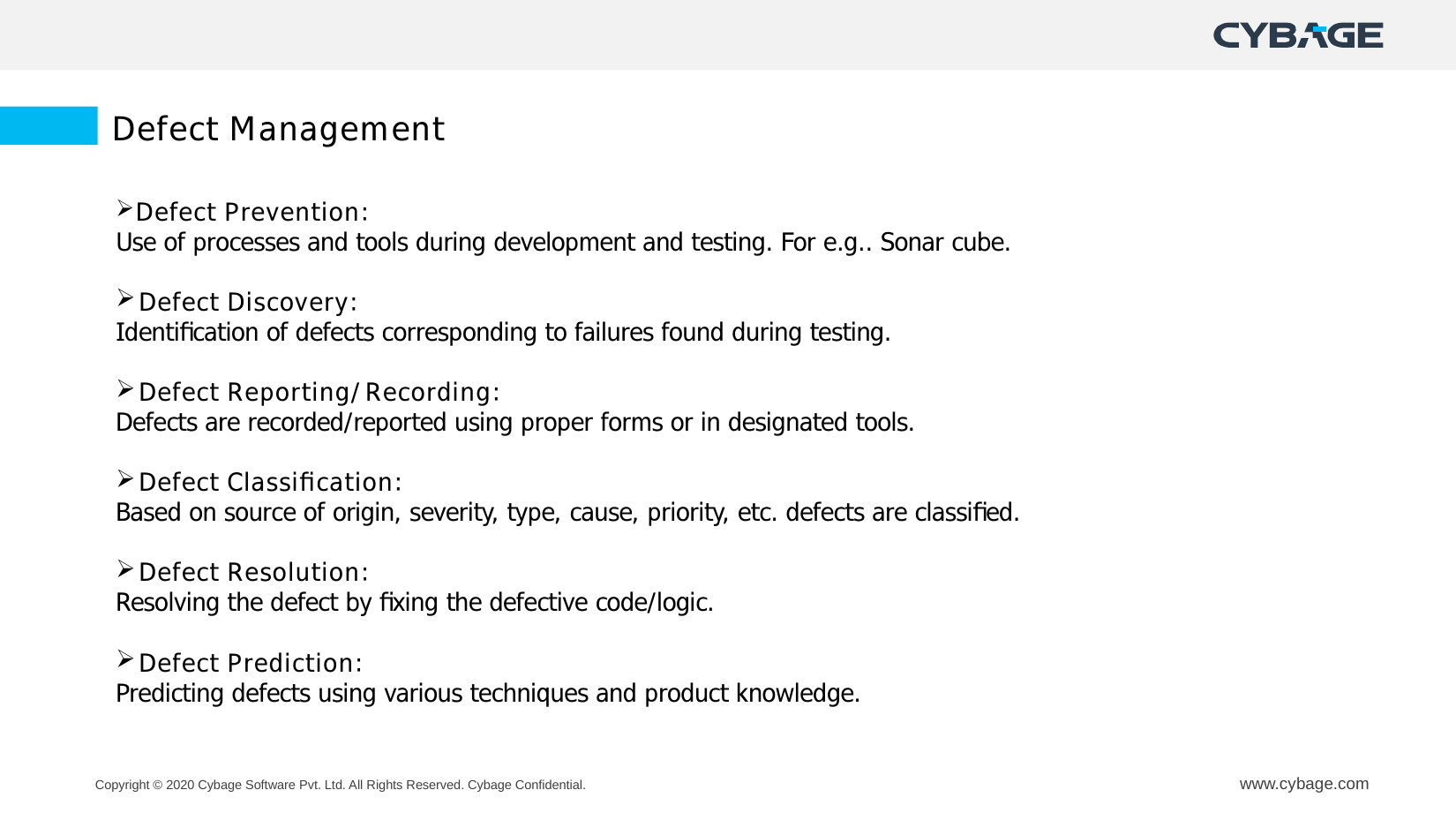

Defect Management

 Defect Prevention:
Use of processes and tools during development and testing. For e.g.. Sonar cube.

 Defect Discovery:
Identification of defects corresponding to failures found during testing.

 Defect Reporting/Recording:
Defects are recorded/reported using proper forms or in designated tools.

 Defect Classification:
Based on source of origin, severity, type, cause, priority, etc. defects are classified.

 Defect Resolution:
Resolving the defect by fixing the defective code/logic.

 Defect Prediction:
Predicting defects using various techniques and product knowledge.